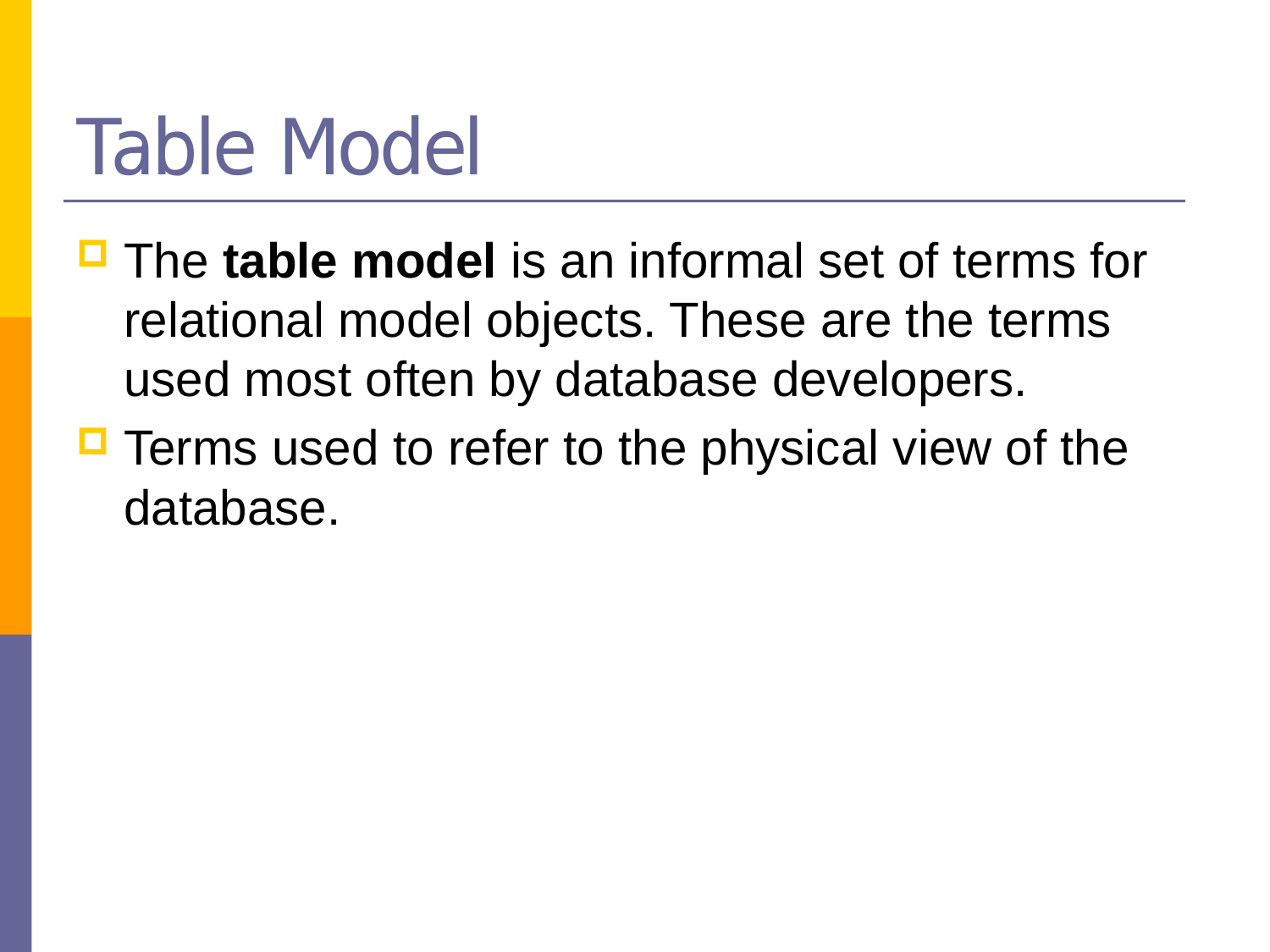

# Table Model
The table model is an informal set of terms for relational model objects. These are the terms used most often by database developers.
Terms used to refer to the physical view of the database.